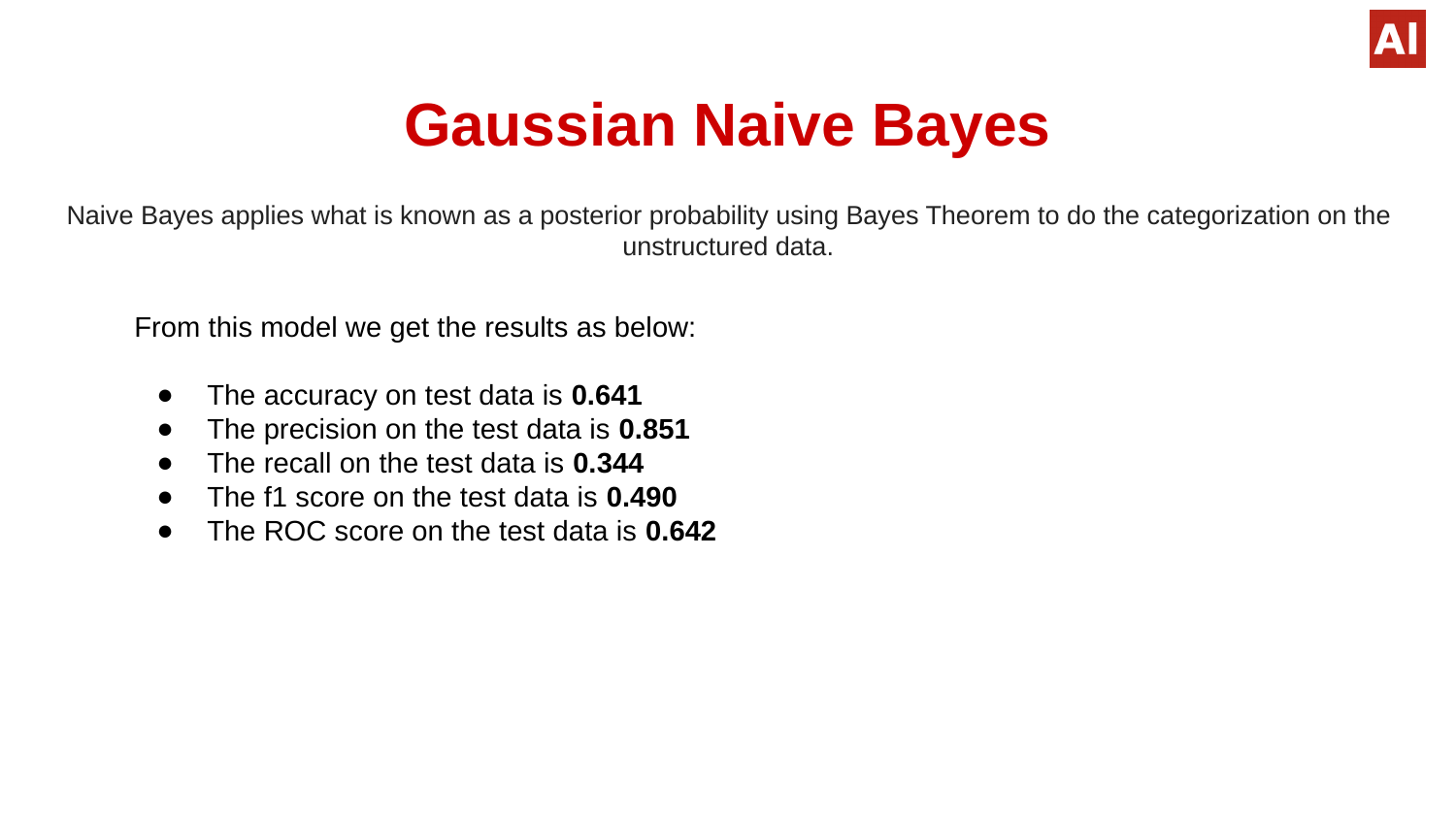

# Gaussian Naive Bayes
Naive Bayes applies what is known as a posterior probability using Bayes Theorem to do the categorization on the unstructured data.
From this model we get the results as below:

The accuracy on test data is 0.641
The precision on the test data is 0.851
The recall on the test data is 0.344
The f1 score on the test data is 0.490
The ROC score on the test data is 0.642